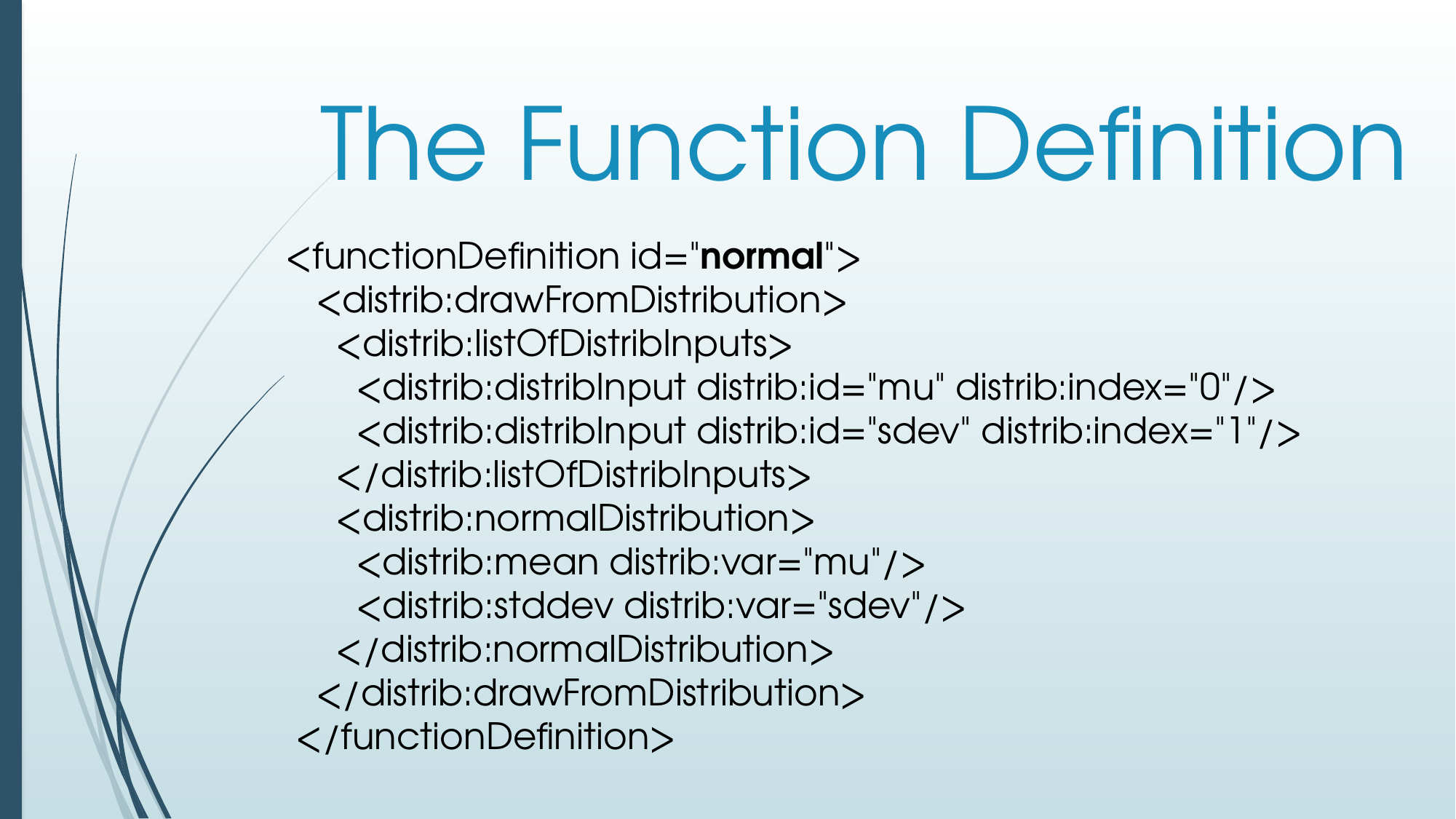

# The Function Definition
     <functionDefinition id="normal">
        <distrib:drawFromDistribution>
          <distrib:listOfDistribInputs>
            <distrib:distribInput distrib:id="mu" distrib:index="0"/>
            <distrib:distribInput distrib:id="sdev" distrib:index="1"/>
          </distrib:listOfDistribInputs>
          <distrib:normalDistribution>
            <distrib:mean distrib:var="mu"/>
            <distrib:stddev distrib:var="sdev"/>
          </distrib:normalDistribution>
        </distrib:drawFromDistribution>
      </functionDefinition>